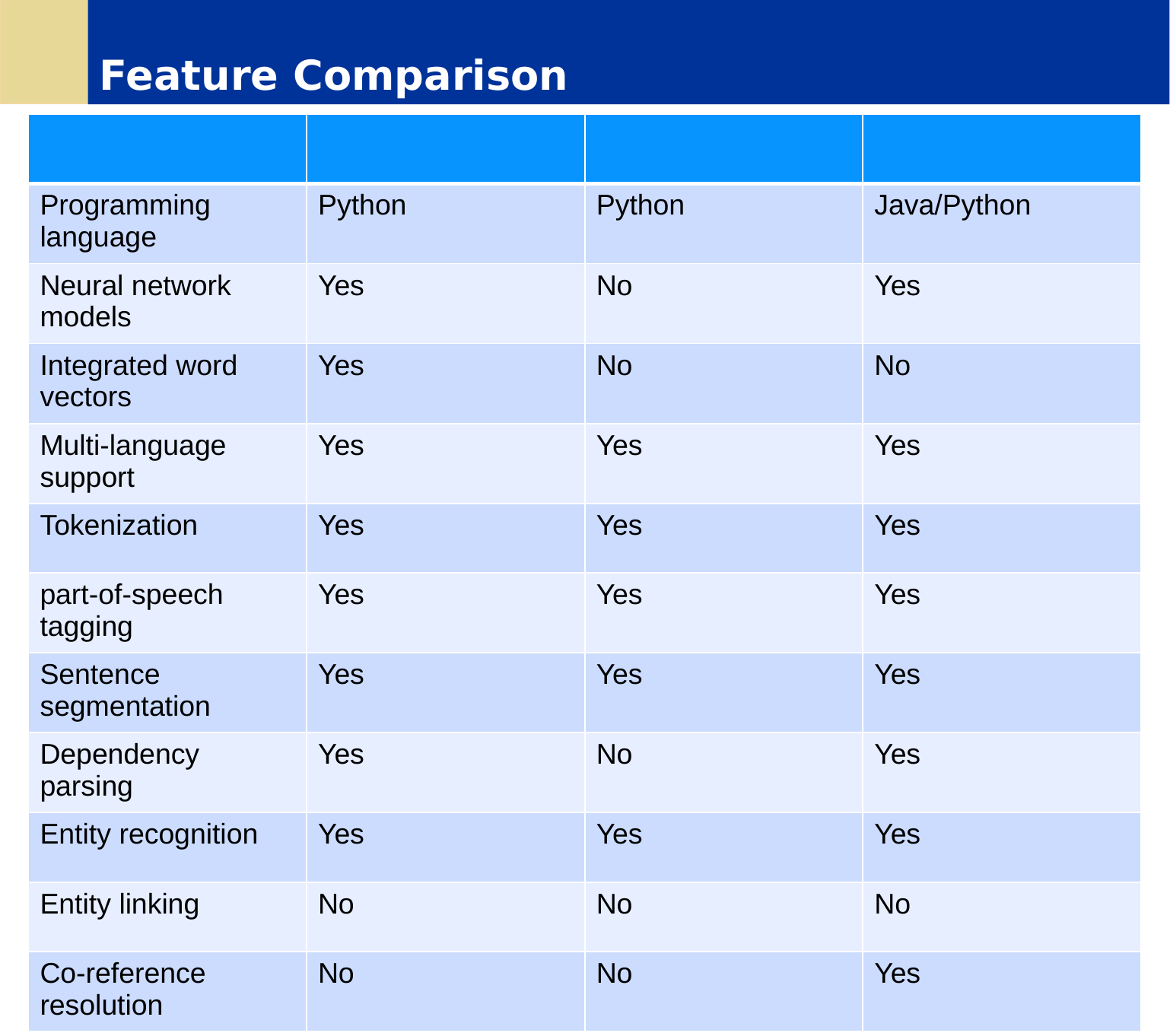

# Feature Comparison
|  |  |  |  |
| --- | --- | --- | --- |
| Programming language | Python | Python | Java/Python |
| Neural network models | Yes | No | Yes |
| Integrated word vectors | Yes | No | No |
| Multi-language support | Yes | Yes | Yes |
| Tokenization | Yes | Yes | Yes |
| part-of-speech tagging | Yes | Yes | Yes |
| Sentence segmentation | Yes | Yes | Yes |
| Dependency parsing | Yes | No | Yes |
| Entity recognition | Yes | Yes | Yes |
| Entity linking | No | No | No |
| Co-reference resolution | No | No | Yes |

Copyright © 2022 by Elephant Scale, All Rights Reserved